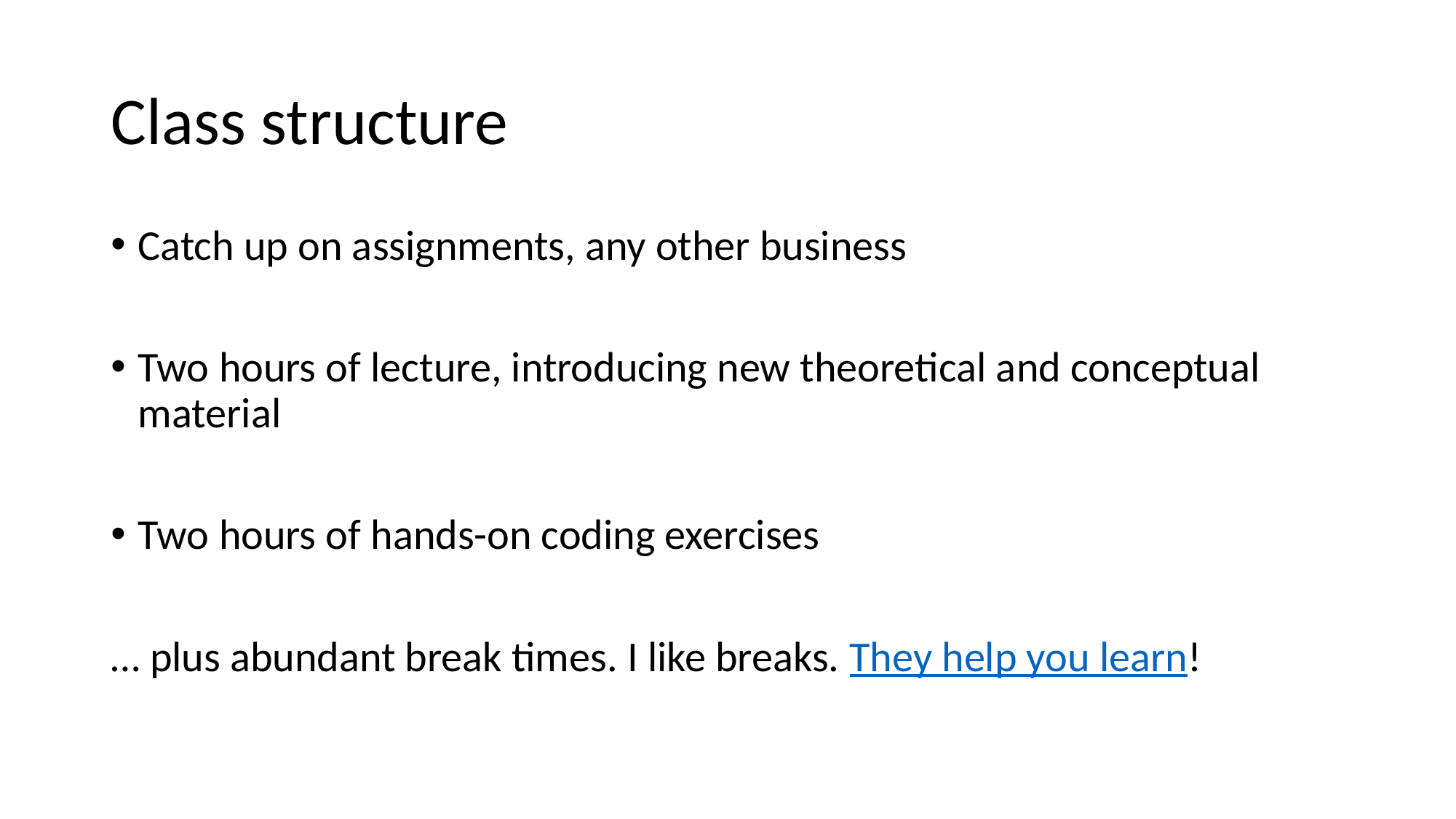

# Class structure
Catch up on assignments, any other business

Two hours of lecture, introducing new theoretical and conceptual material

Two hours of hands-on coding exercises

… plus abundant break times. I like breaks. They help you learn!